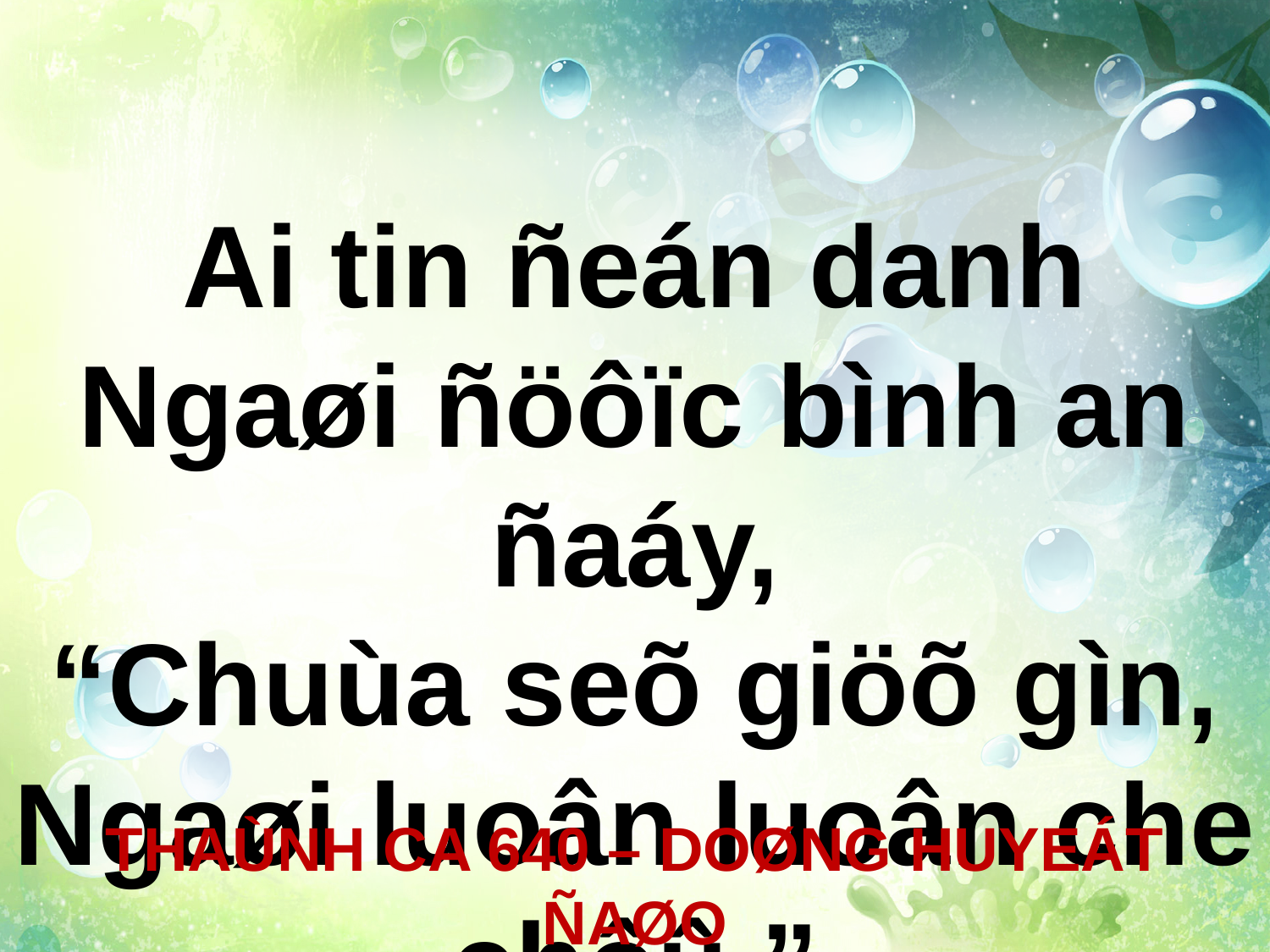

Ai tin ñeán danh Ngaøi ñöôïc bình an ñaáy,
“Chuùa seõ giöõ gìn, Ngaøi luoân luoân che chôû.”
THAÙNH CA 640 – DOØNG HUYEÁT ÑAØO